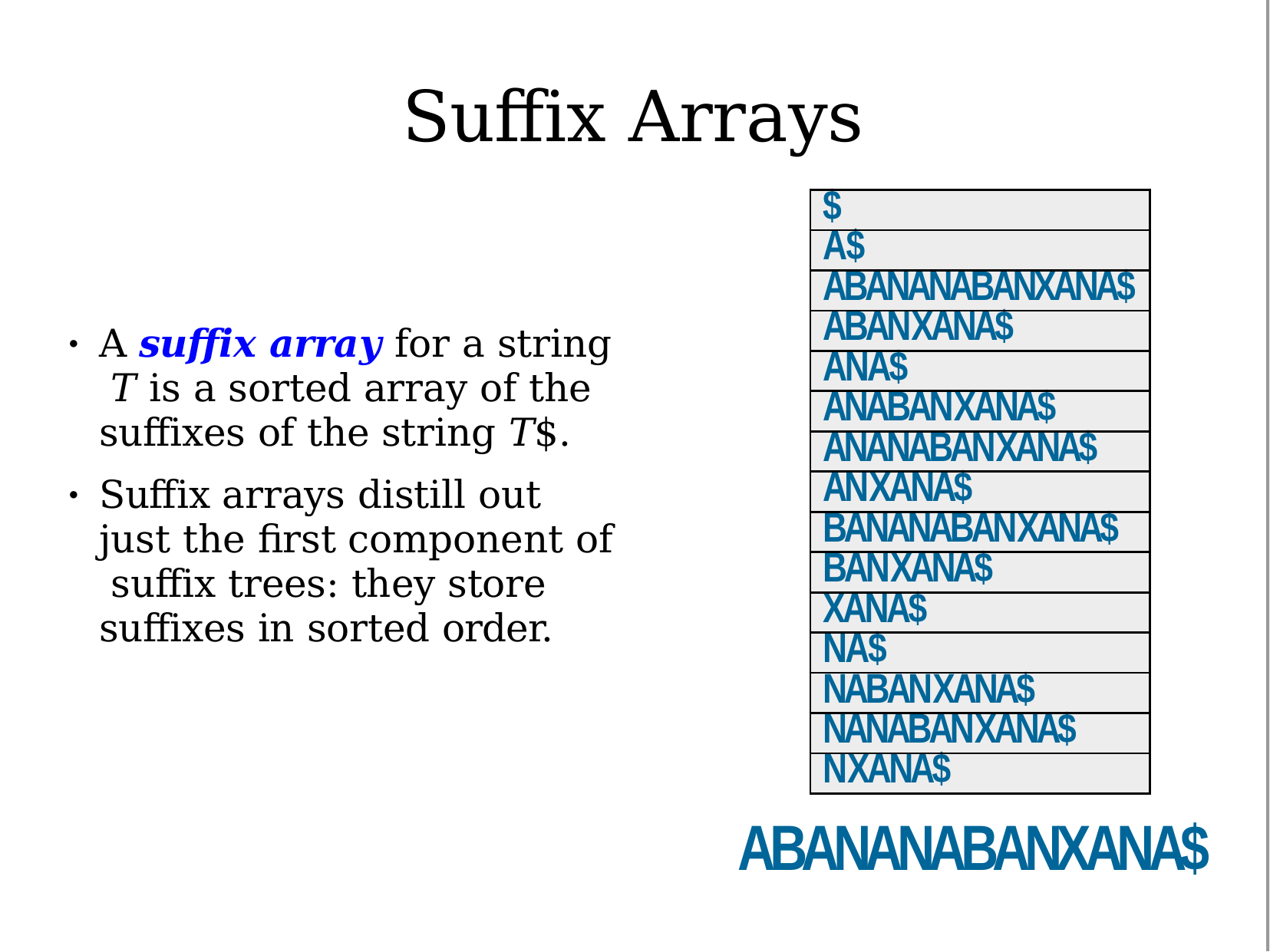

# Suffix Arrays
| $ |
| --- |
| A$ |
| ABANANABANXANA$ |
| ABANXANA$ |
| ANA$ |
| ANABANXANA$ |
| ANANABANXANA$ |
| ANXANA$ |
| BANANABANXANA$ |
| BANXANA$ |
| XANA$ |
| NA$ |
| NABANXANA$ |
| NANABANXANA$ |
| NXANA$ |
A suffix array for a string  T is a sorted array of the  suffixes of the string T$.
Suffix arrays distill out  just the first component of  suffix trees: they store  suffixes in sorted order.
●
●
ABANANABANXANA$